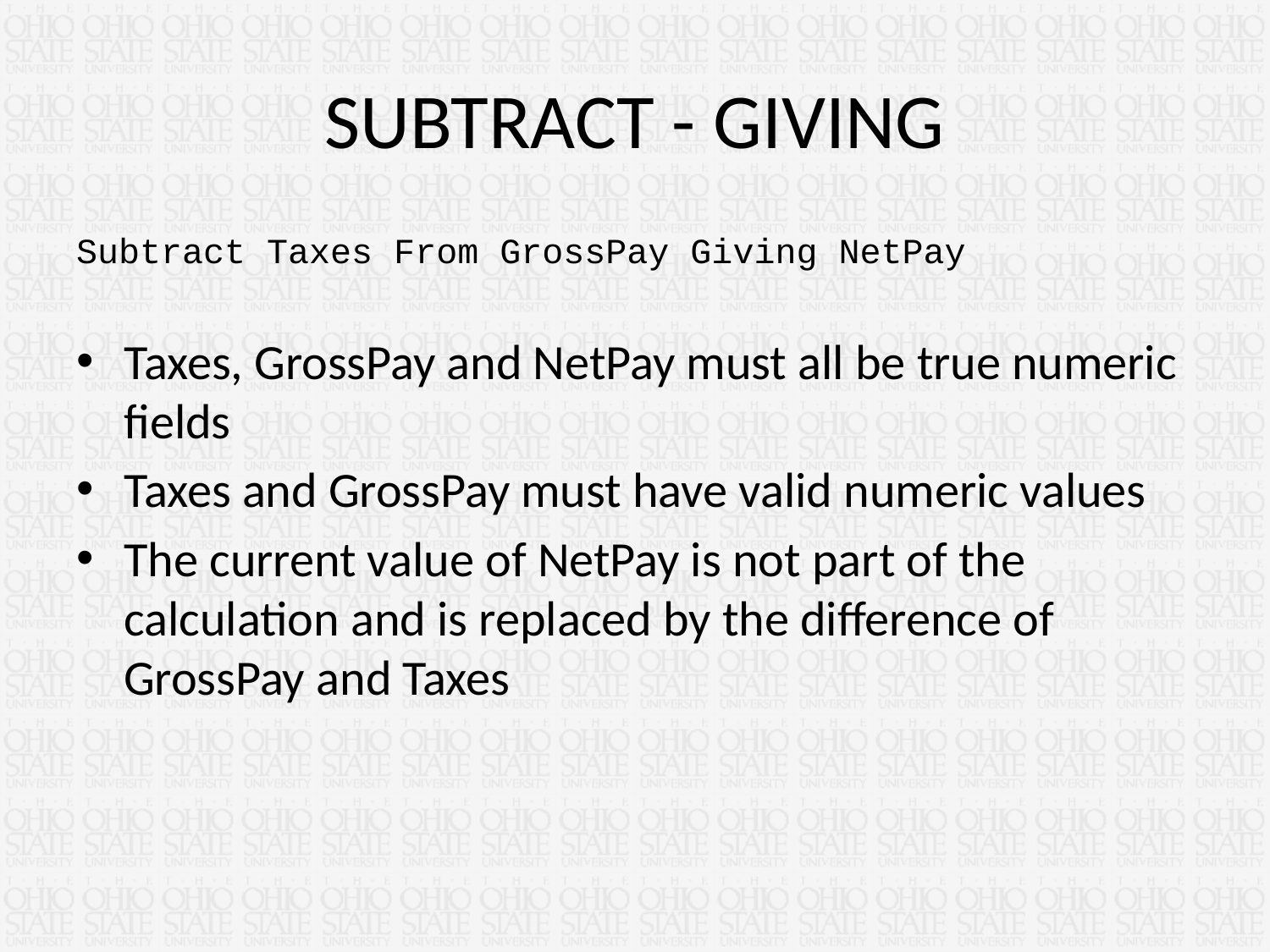

# SUBTRACT - GIVING
Subtract Taxes From GrossPay Giving NetPay

Taxes, GrossPay and NetPay must all be true numeric fields
Taxes and GrossPay must have valid numeric values
The current value of NetPay is not part of the calculation and is replaced by the difference of GrossPay and Taxes